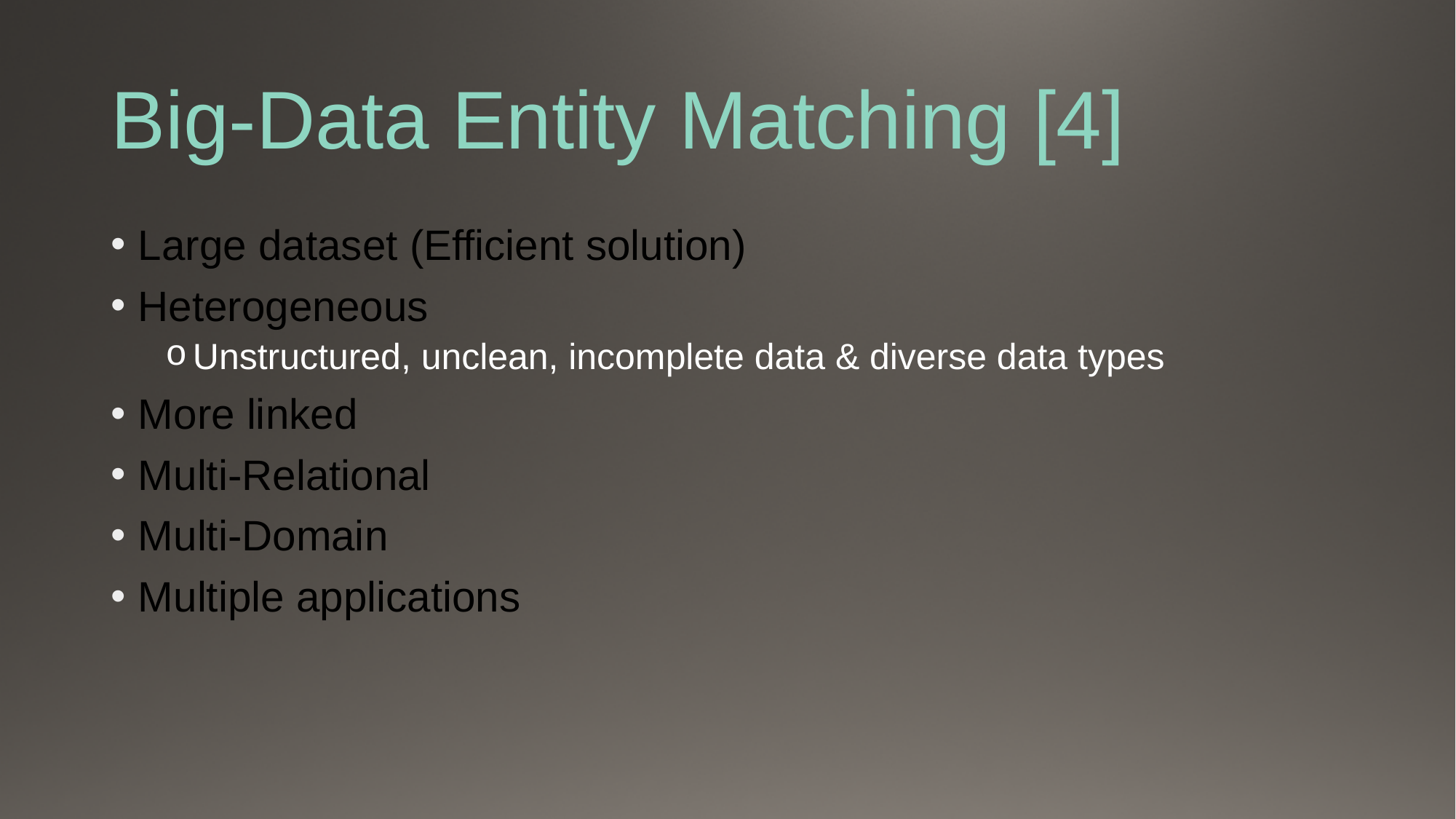

# Big-Data Entity Matching [4]
Large dataset (Efficient solution)
Heterogeneous
Unstructured, unclean, incomplete data & diverse data types
More linked
Multi-Relational
Multi-Domain
Multiple applications